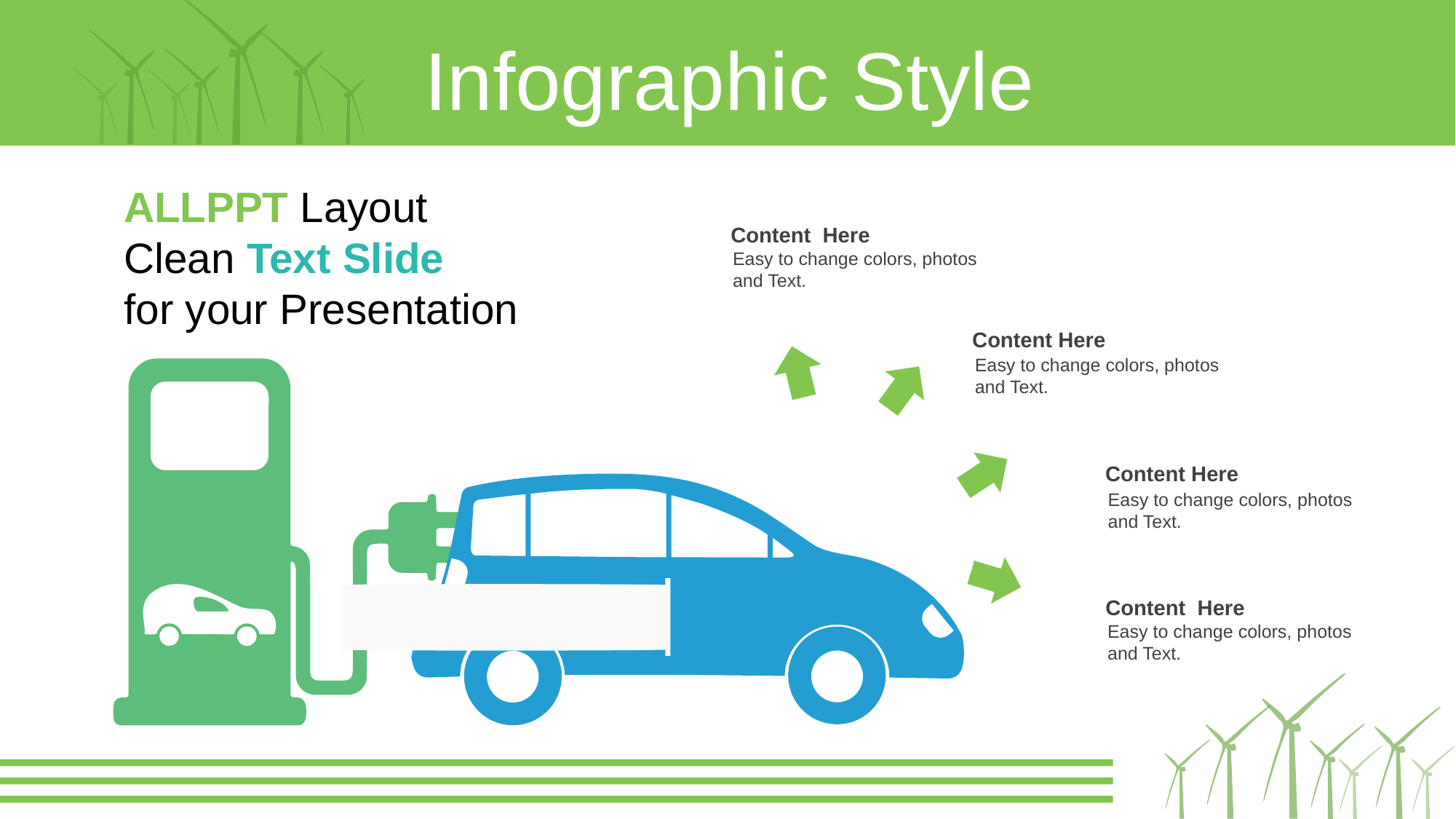

Infographic Style
ALLPPT Layout
Clean Text Slide
for your Presentation
Content  Here
Easy to change colors, photos and Text.

Content Here
Easy to change colors, photos and Text.

Content Here
Easy to change colors, photos and Text.

Content  Here
Easy to change colors, photos and Text.